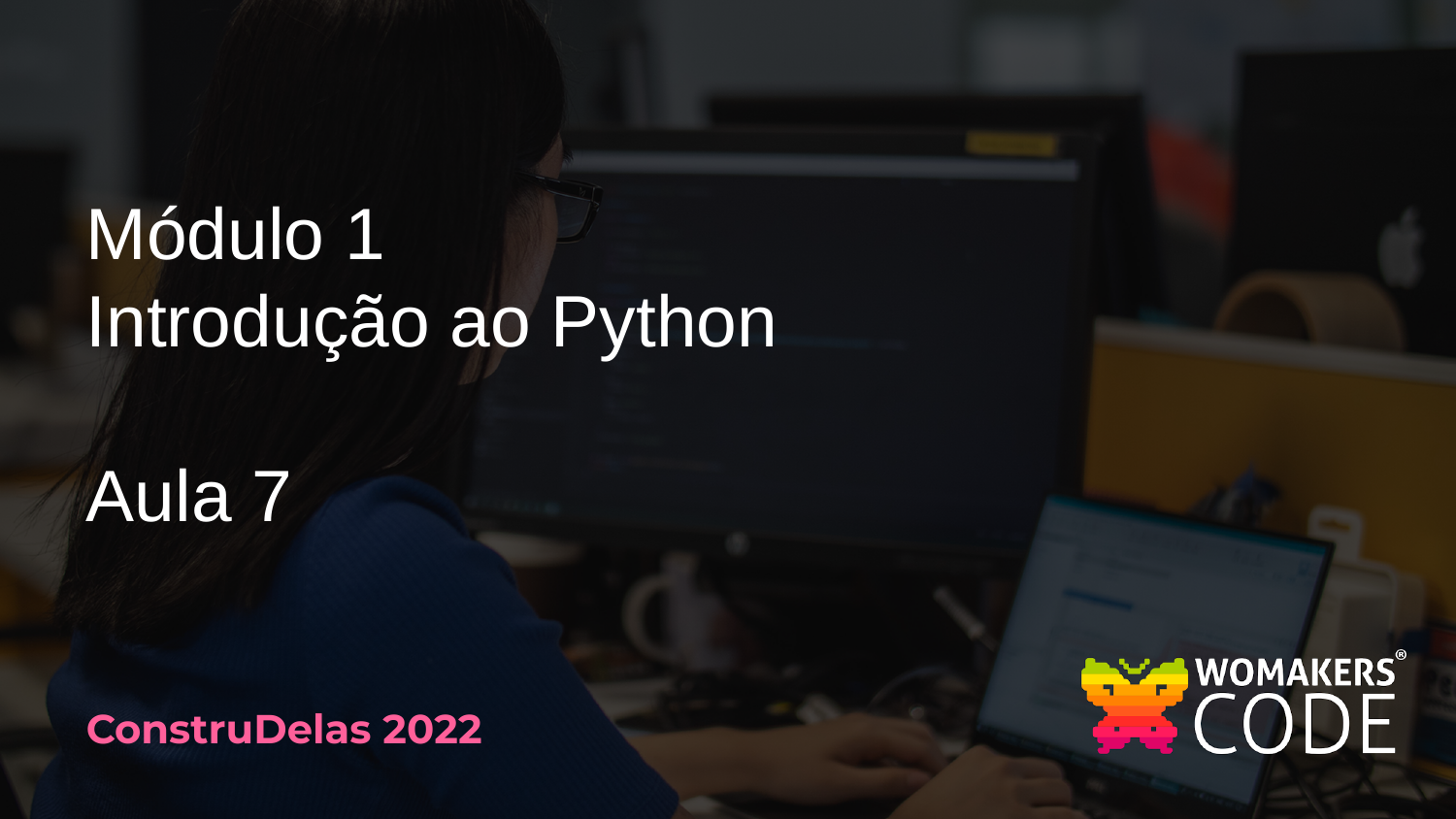

Módulo 1
Introdução ao Python

Aula 7
ConstruDelas 2022